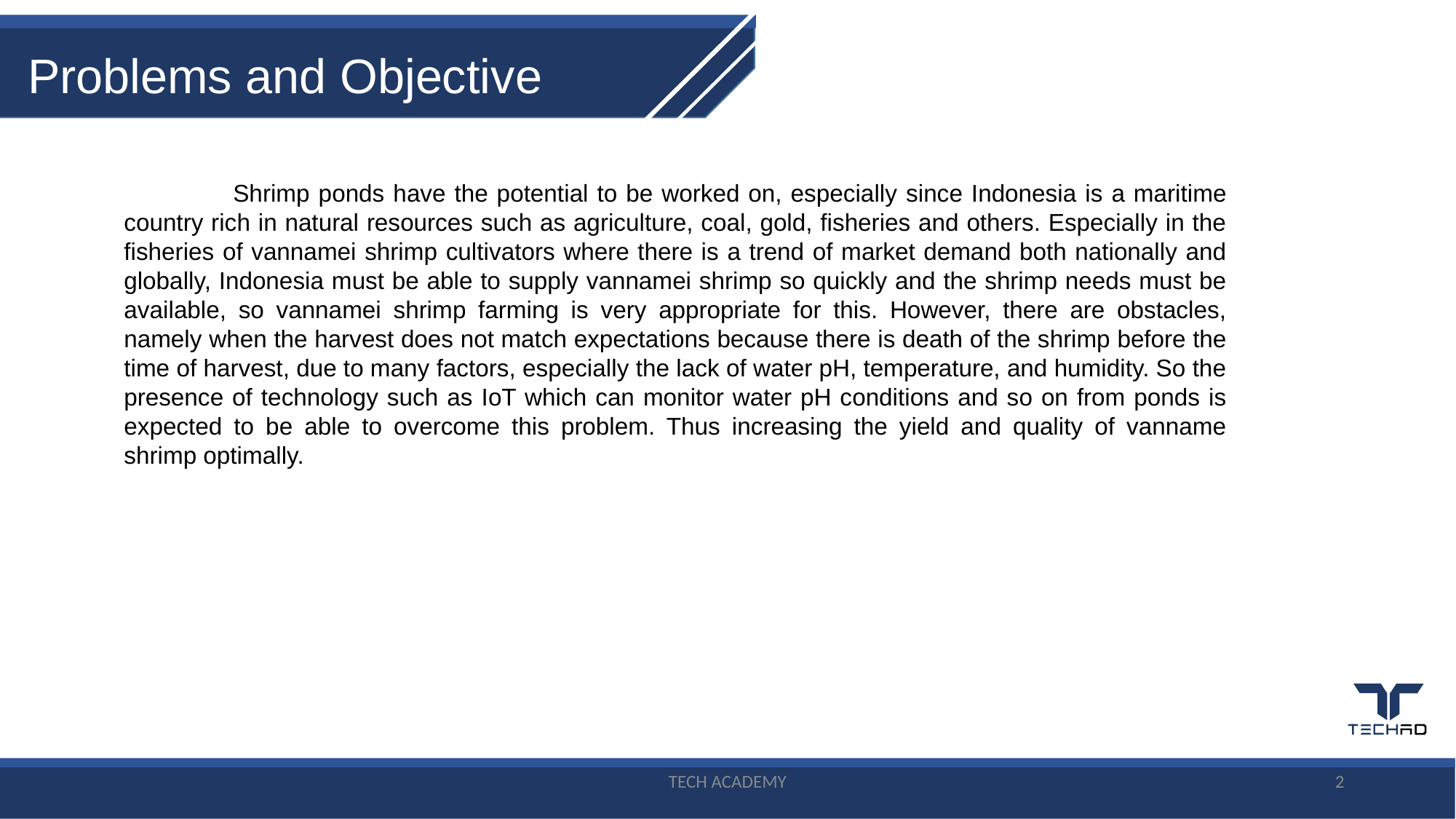

Problems and Objective
	Shrimp ponds have the potential to be worked on, especially since Indonesia is a maritime country rich in natural resources such as agriculture, coal, gold, fisheries and others. Especially in the fisheries of vannamei shrimp cultivators where there is a trend of market demand both nationally and globally, Indonesia must be able to supply vannamei shrimp so quickly and the shrimp needs must be available, so vannamei shrimp farming is very appropriate for this. However, there are obstacles, namely when the harvest does not match expectations because there is death of the shrimp before the time of harvest, due to many factors, especially the lack of water pH, temperature, and humidity. So the presence of technology such as IoT which can monitor water pH conditions and so on from ponds is expected to be able to overcome this problem. Thus increasing the yield and quality of vanname shrimp optimally.
TECH ACADEMY
2